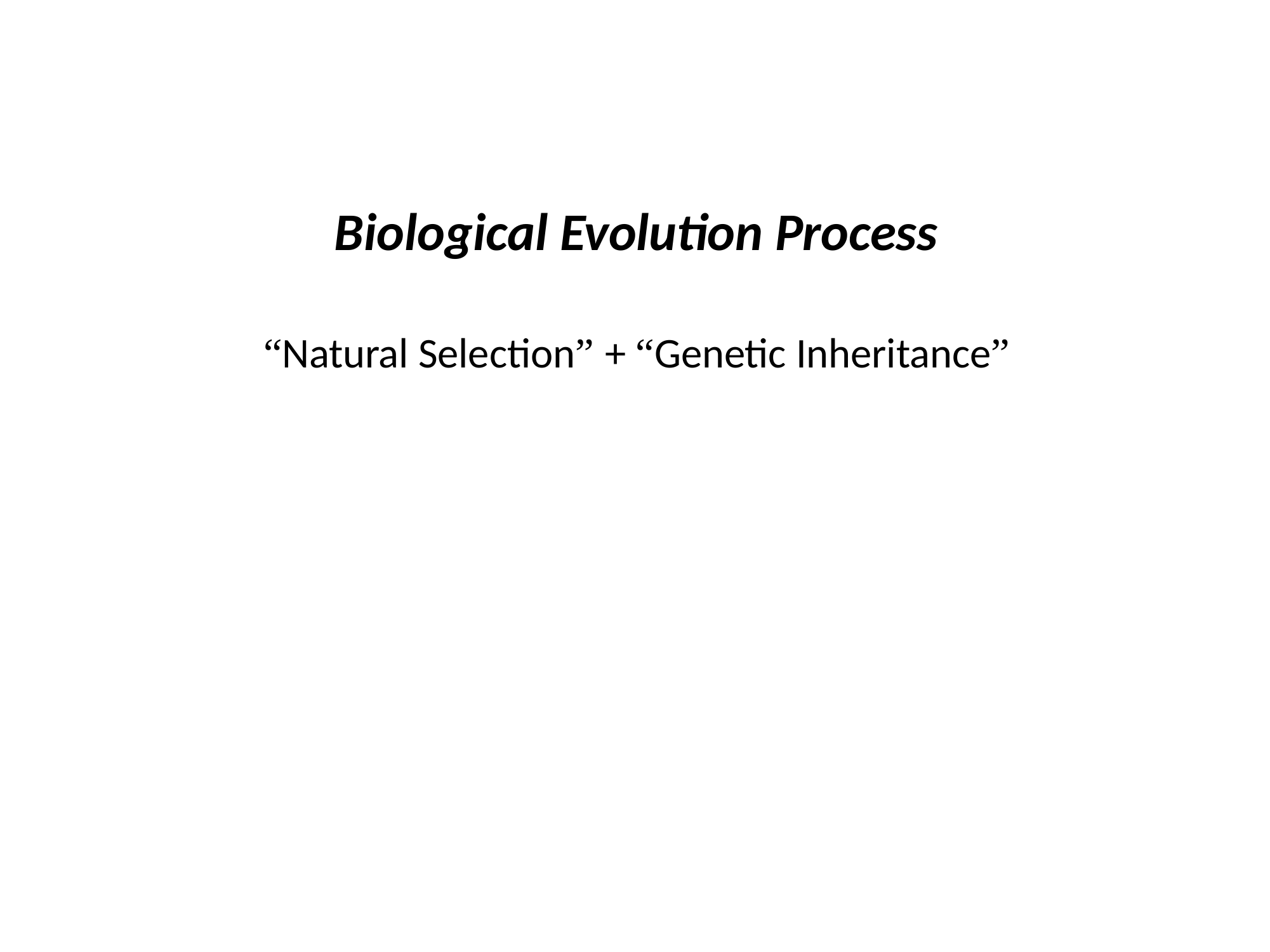

Biological Evolution Process
“Natural Selection” + “Genetic Inheritance”